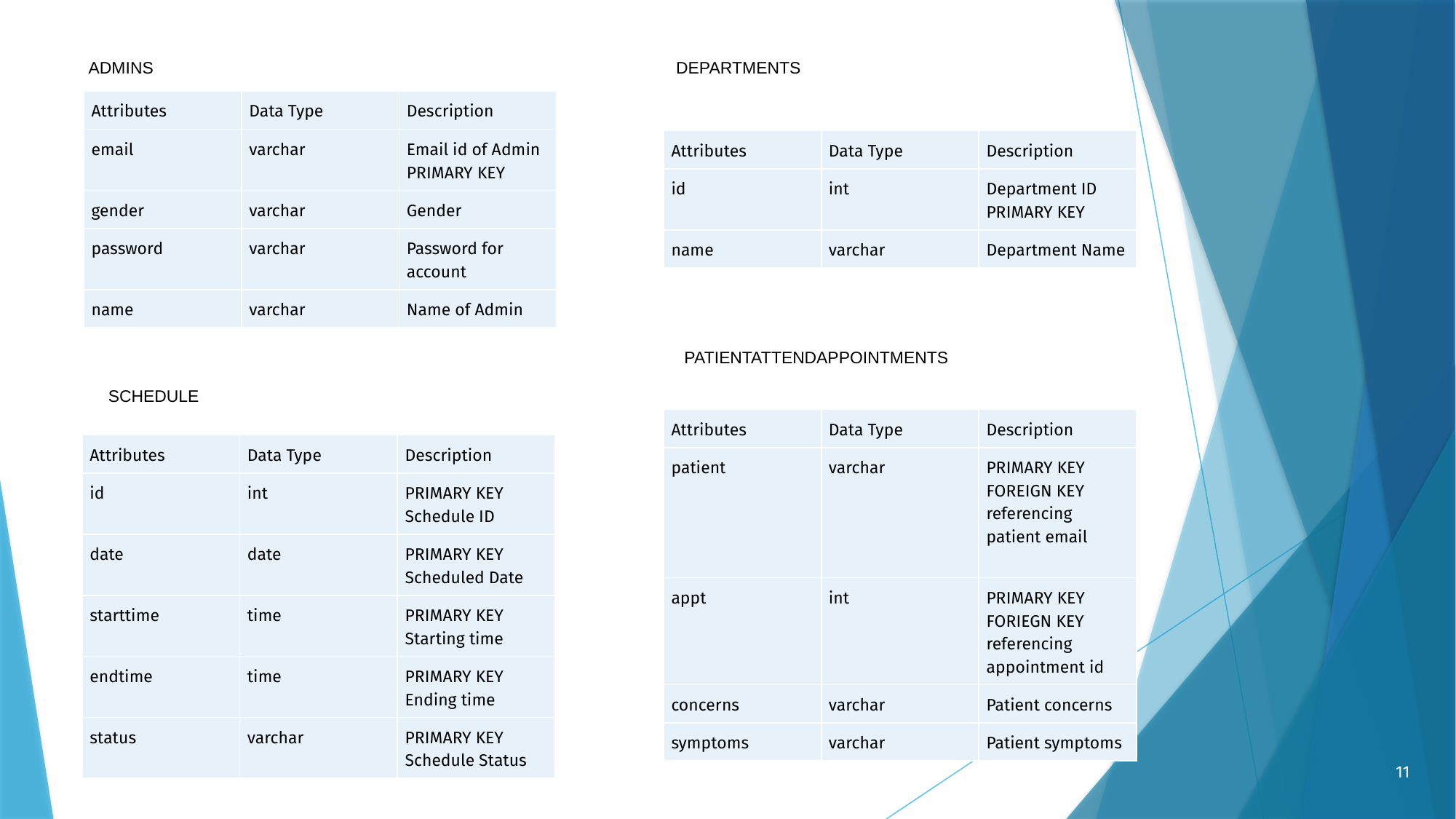

ADMINS

DEPARTMENTS

| Attributes | Data Type | Description |
| --- | --- | --- |
| email | varchar | Email id of Admin PRIMARY KEY |
| gender | varchar | Gender |
| password | varchar | Password for account |
| name | varchar | Name of Admin |
| Attributes | Data Type | Description |
| --- | --- | --- |
| id | int | Department ID PRIMARY KEY |
| name | varchar | Department Name |
PATIENTATTENDAPPOINTMENTS

SCHEDULE
| Attributes | Data Type | Description |
| --- | --- | --- |
| patient | varchar | PRIMARY KEY FOREIGN KEY referencing patient email |
| appt | int | PRIMARY KEY FORIEGN KEY referencing appointment id |
| concerns | varchar | Patient concerns |
| symptoms | varchar | Patient symptoms |
| Attributes | Data Type | Description |
| --- | --- | --- |
| id | int | PRIMARY KEY Schedule ID |
| date | date | PRIMARY KEY Scheduled Date |
| starttime | time | PRIMARY KEY Starting time |
| endtime | time | PRIMARY KEY Ending time |
| status | varchar | PRIMARY KEY Schedule Status |
11